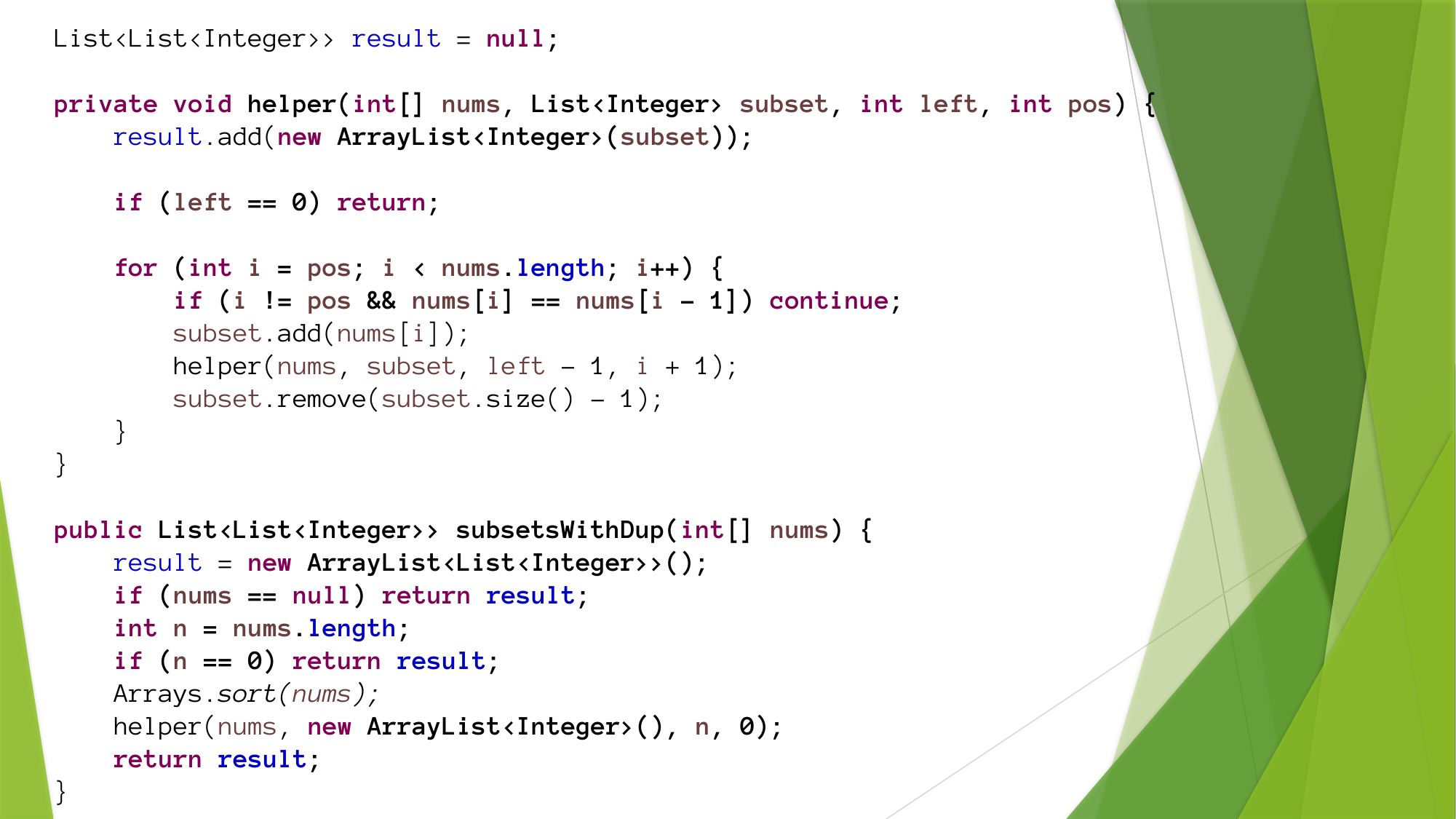

List<List<Integer>> result = null;

private void helper(int[] nums, List<Integer> subset, int left, int pos) {
    result.add(new ArrayList<Integer>(subset));

    if (left == 0) return;

    for (int i = pos; i < nums.length; i++) {
        if (i != pos && nums[i] == nums[i - 1]) continue;
        subset.add(nums[i]);
        helper(nums, subset, left - 1, i + 1);
        subset.remove(subset.size() - 1);
    }
}

public List<List<Integer>> subsetsWithDup(int[] nums) {
    result = new ArrayList<List<Integer>>();
    if (nums == null) return result;
    int n = nums.length;
    if (n == 0) return result;
    Arrays.sort(nums);
    helper(nums, new ArrayList<Integer>(), n, 0);
    return result;
}